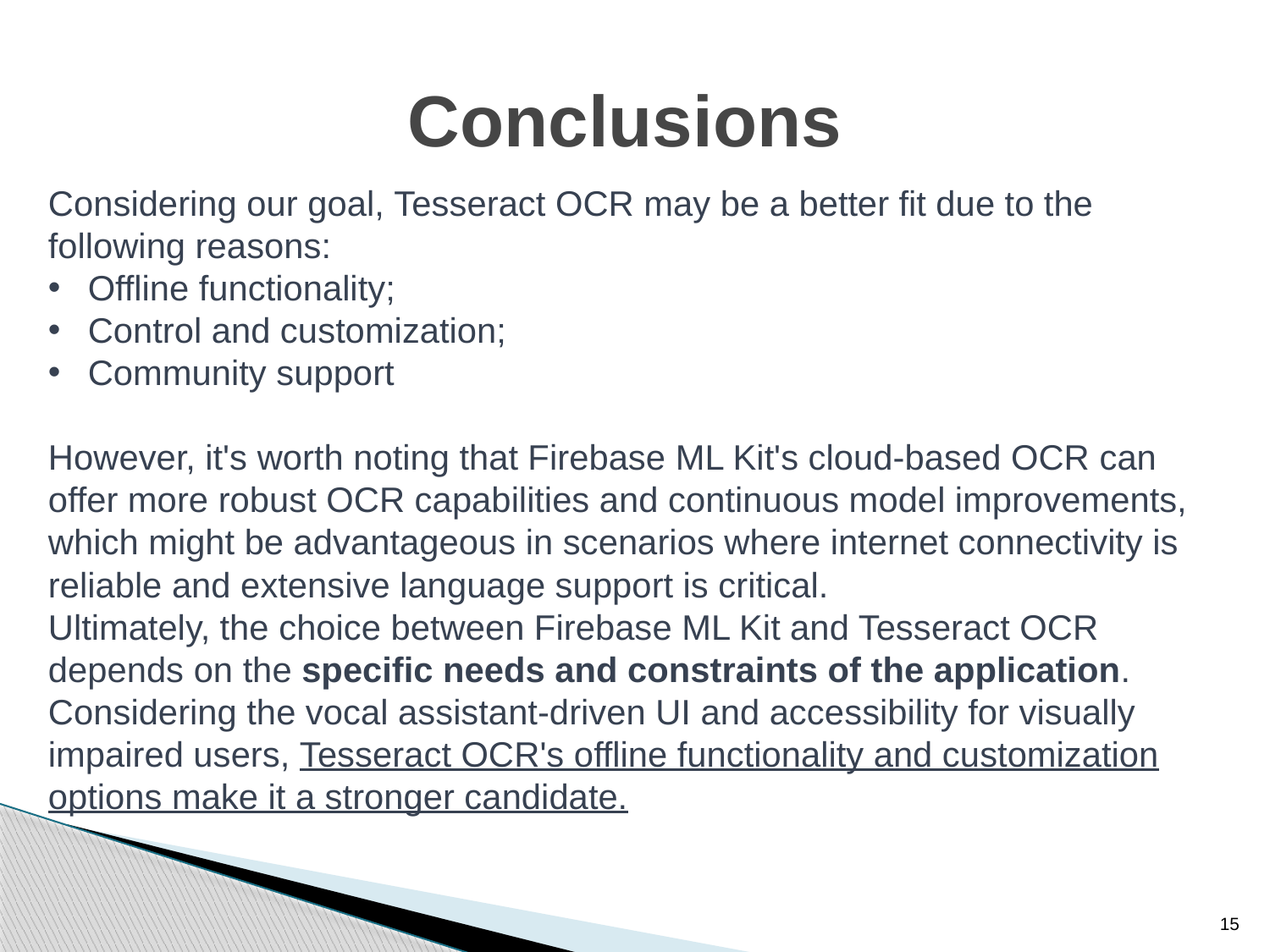

# Conclusions
Considering our goal, Tesseract OCR may be a better fit due to the following reasons:
Offline functionality;
Control and customization;
Community support

However, it's worth noting that Firebase ML Kit's cloud-based OCR can offer more robust OCR capabilities and continuous model improvements, which might be advantageous in scenarios where internet connectivity is reliable and extensive language support is critical.
Ultimately, the choice between Firebase ML Kit and Tesseract OCR depends on the specific needs and constraints of the application. Considering the vocal assistant-driven UI and accessibility for visually impaired users, Tesseract OCR's offline functionality and customization options make it a stronger candidate.

15